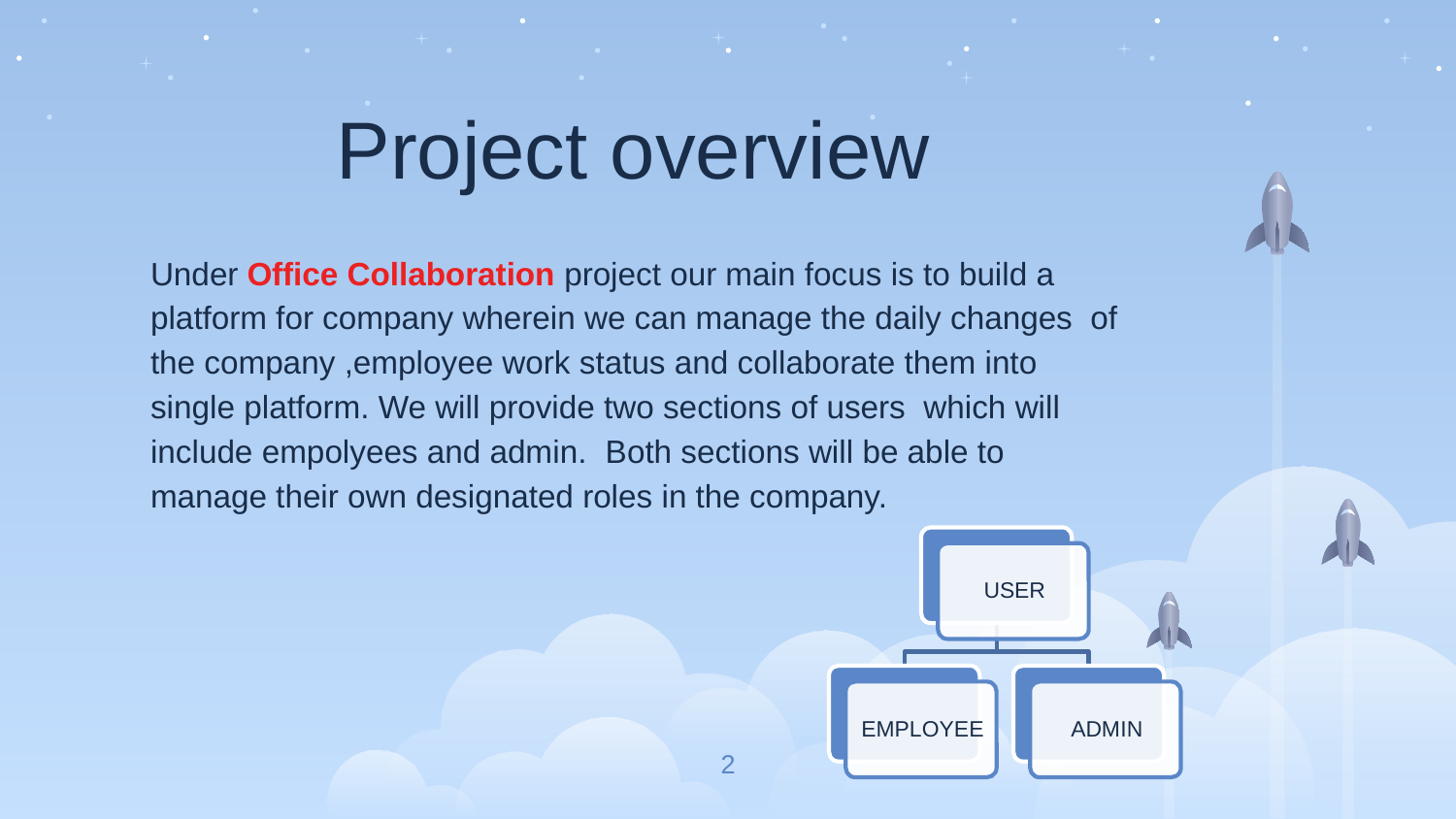

# Project overview
Under Office Collaboration project our main focus is to build a platform for company wherein we can manage the daily changes  of the company ,employee work status and collaborate them into single platform. We will provide two sections of users  which will include empolyees and admin.  Both sections will be able to manage their own designated roles in the company.
USER
EMPLOYEE
ADMIN
2